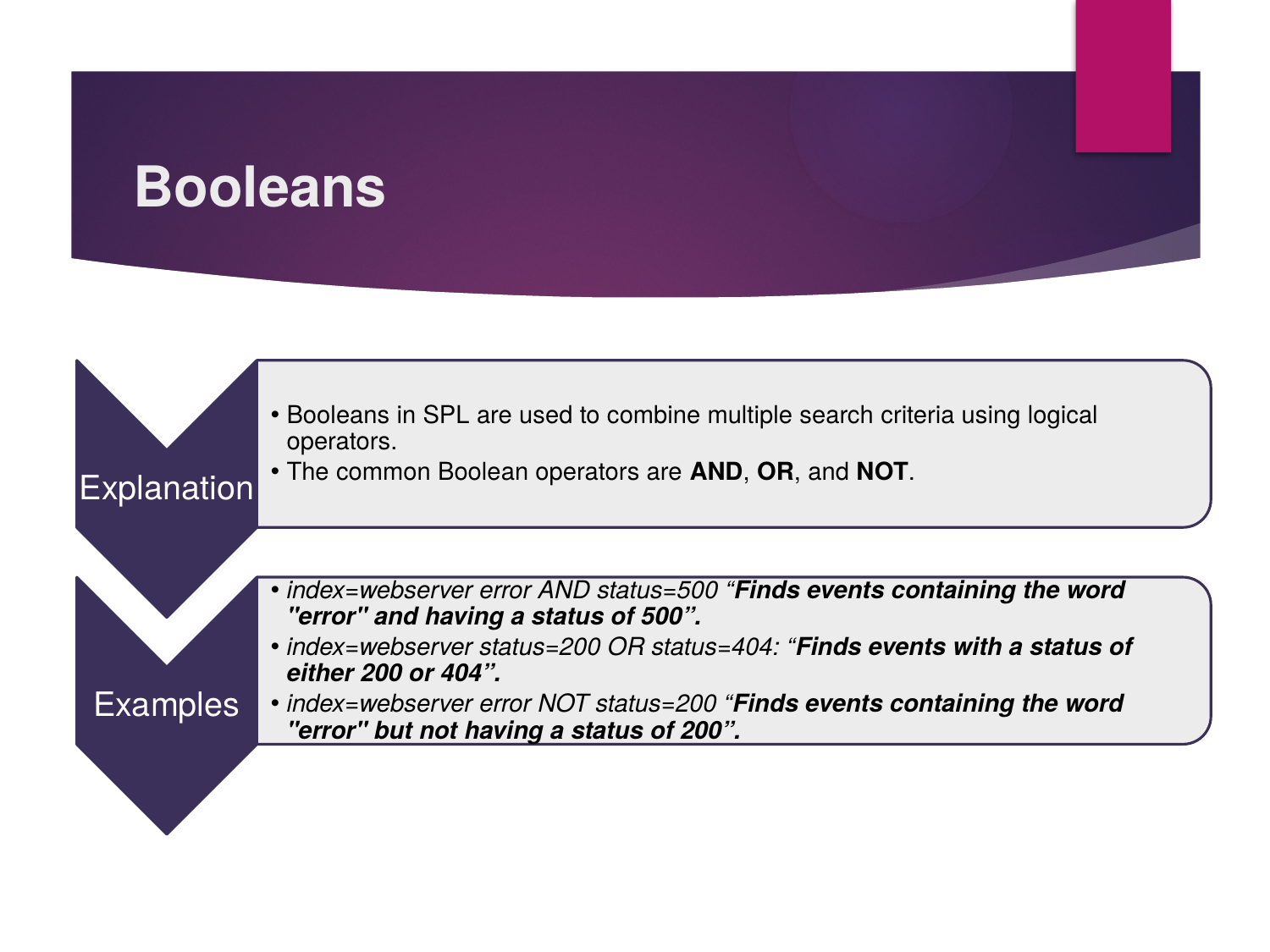

# Booleans
Explanation
Booleans in SPL are used to combine multiple search criteria using logical operators.
The common Boolean operators are AND, OR, and NOT.
Examples
index=webserver error AND status=500 “Finds events containing the word "error" and having a status of 500”.
index=webserver status=200 OR status=404: “Finds events with a status of either 200 or 404”.
index=webserver error NOT status=200 “Finds events containing the word "error" but not having a status of 200”.